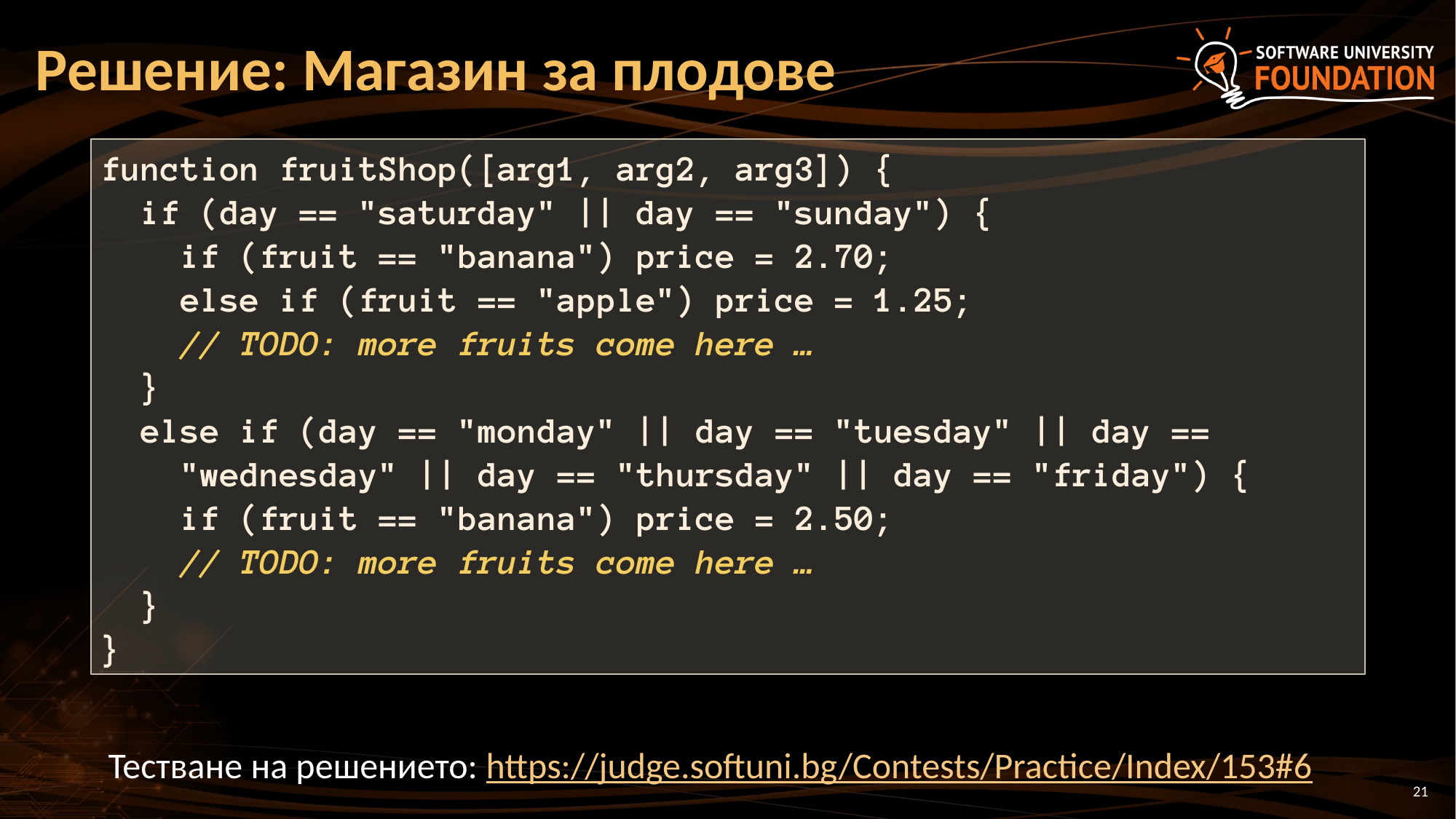

# Решение: Магазин за плодове
function fruitShop([arg1, arg2, arg3]) {
  if (day == "saturday" || day == "sunday") {
    if (fruit == "banana") price = 2.70;
    else if (fruit == "apple") price = 1.25;
    // TODO: more fruits come here …
  }
  else if (day == "monday" || day == "tuesday" || day ==
    "wednesday" || day == "thursday" || day == "friday") {
    if (fruit == "banana") price = 2.50;
    // TODO: more fruits come here …
  }
}
Тестване на решението: https://judge.softuni.bg/Contests/Practice/Index/153#6
21